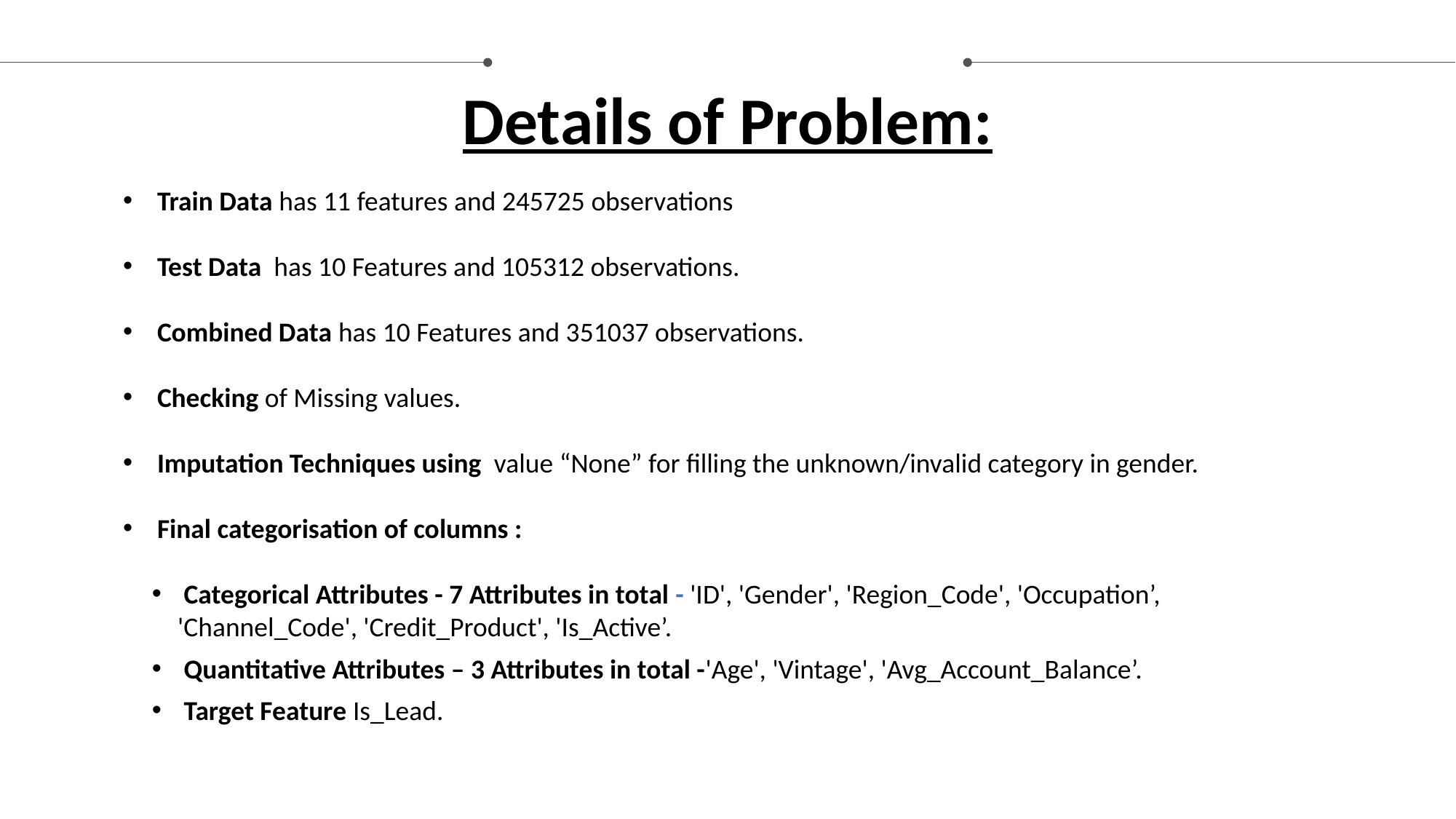

Details of Problem:

Train Data has 11 features and 245725 observations

Test Data  has 10 Features and 105312 observations.

Combined Data has 10 Features and 351037 observations.

Checking of Missing values.

Imputation Techniques using  value “None” for filling the unknown/invalid category in gender.

Final categorisation of columns :

 Categorical Attributes - 7 Attributes in total - 'ID', 'Gender', 'Region_Code', 'Occupation’,     'Channel_Code', 'Credit_Product', 'Is_Active’.
 Quantitative Attributes – 3 Attributes in total -'Age', 'Vintage', 'Avg_Account_Balance’.
 Target Feature Is_Lead.